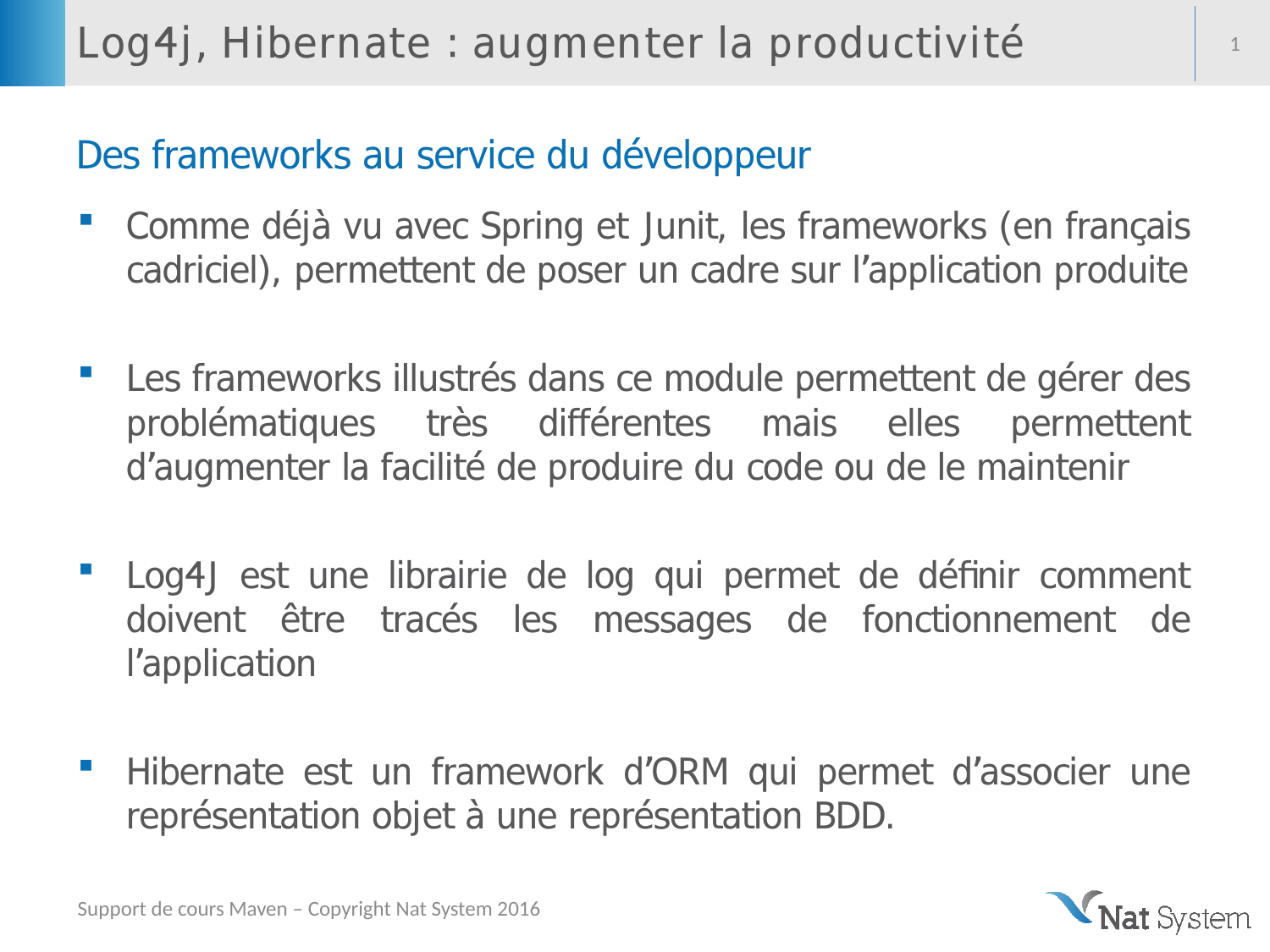

# Log4j, Hibernate : augmenter la productivité
1
Des frameworks au service du développeur
Comme déjà vu avec Spring et Junit, les frameworks (en français cadriciel), permettent de poser un cadre sur l’application produite

Les frameworks illustrés dans ce module permettent de gérer des problématiques très différentes mais elles permettent d’augmenter la facilité de produire du code ou de le maintenir

Log4J est une librairie de log qui permet de définir comment doivent être tracés les messages de fonctionnement de l’application

Hibernate est un framework d’ORM qui permet d’associer une représentation objet à une représentation BDD.
Support de cours Maven – Copyright Nat System 2016